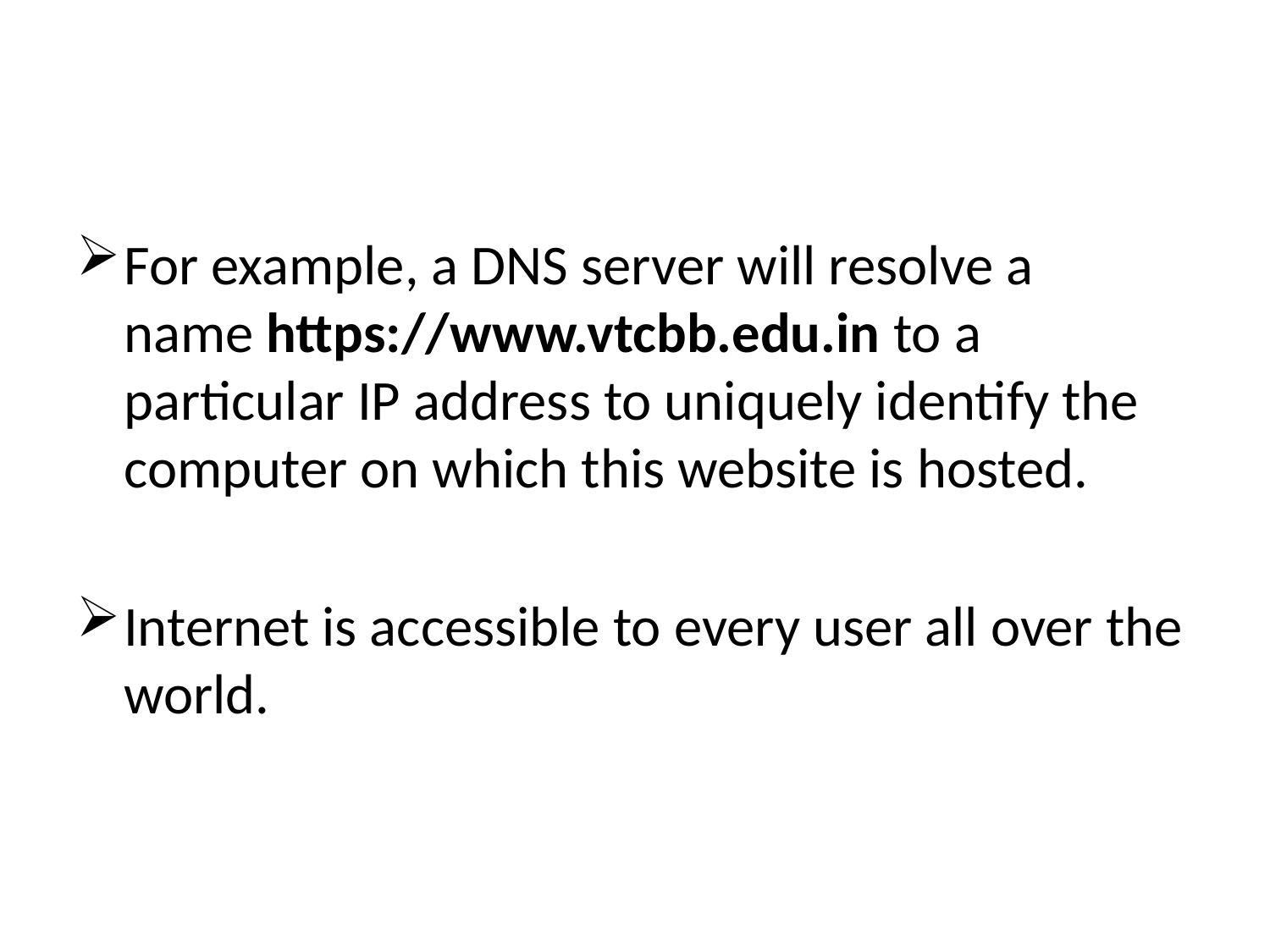

#
For example, a DNS server will resolve a name https://www.vtcbb.edu.in to a particular IP address to uniquely identify the computer on which this website is hosted.

Internet is accessible to every user all over the world.